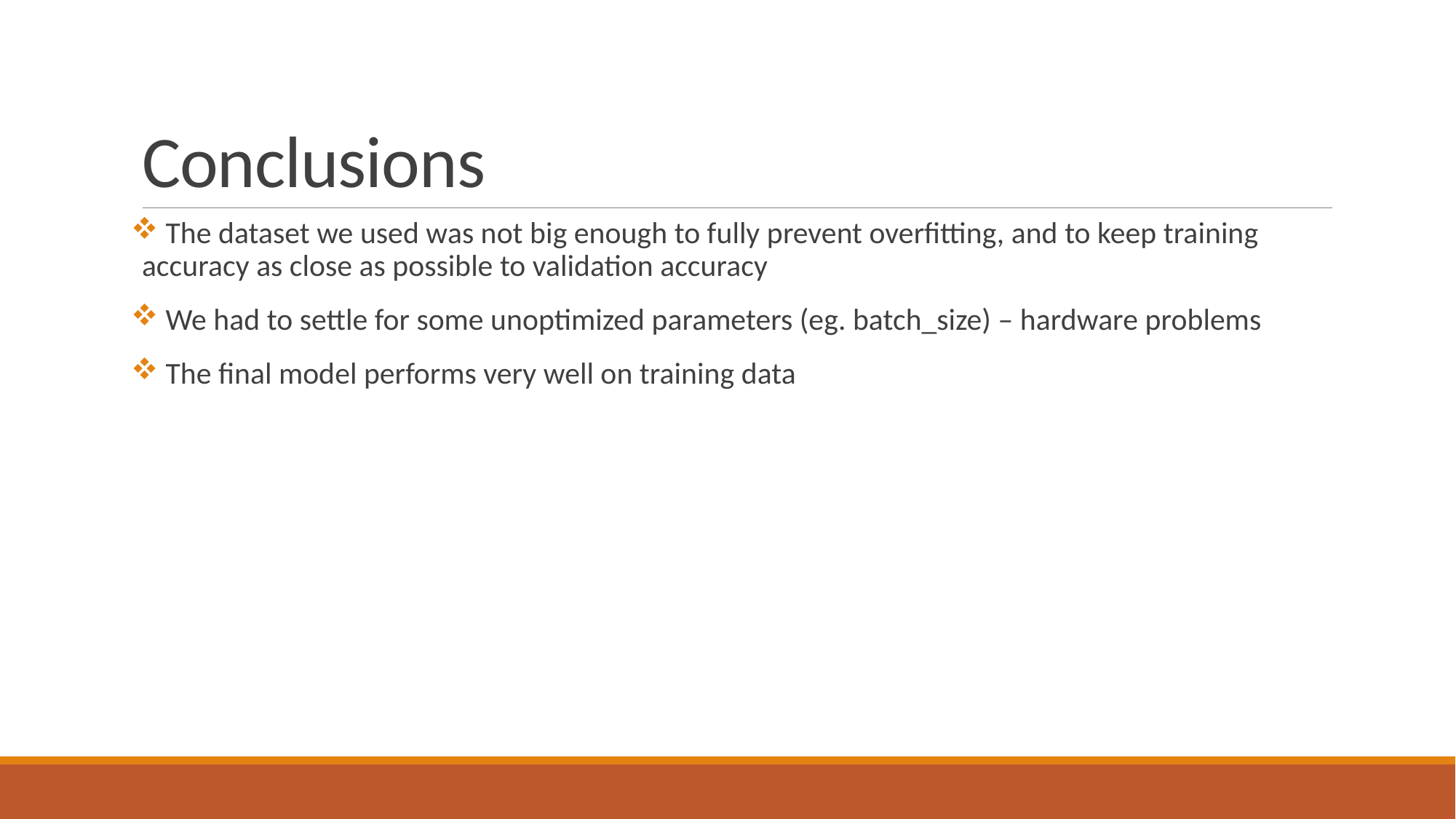

# Conclusions
 The dataset we used was not big enough to fully prevent overfitting, and to keep training accuracy as close as possible to validation accuracy
 We had to settle for some unoptimized parameters (eg. batch_size) – hardware problems
 The final model performs very well on training data